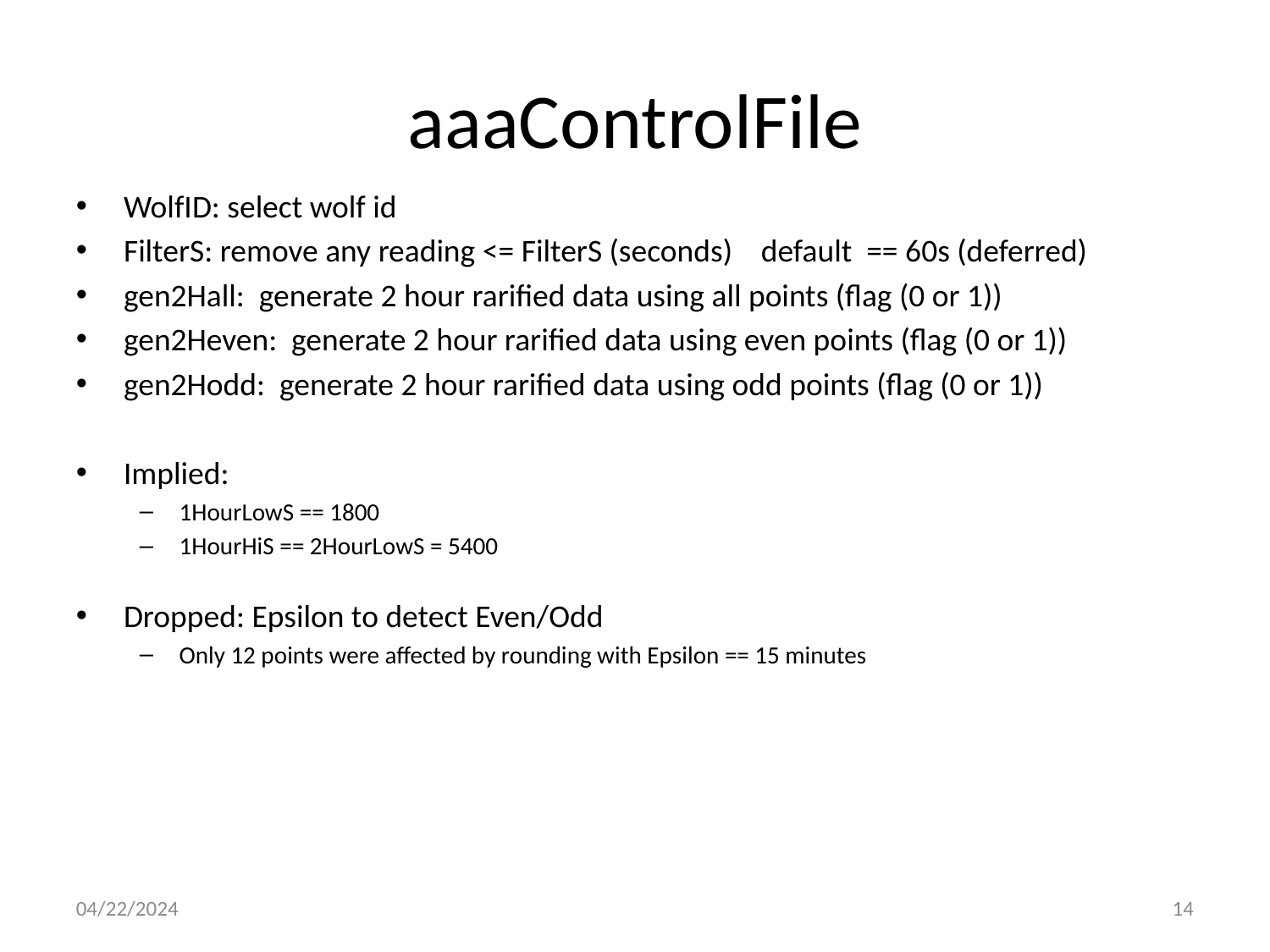

# aaaControlFile
WolfID: select wolf id
FilterS: remove any reading <= FilterS (seconds)    default  == 60s (deferred)
gen2Hall:  generate 2 hour rarified data using all points (flag (0 or 1))
gen2Heven:  generate 2 hour rarified data using even points (flag (0 or 1))
gen2Hodd:  generate 2 hour rarified data using odd points (flag (0 or 1))

Implied:
1HourLowS == 1800
1HourHiS == 2HourLowS = 5400

Dropped: Epsilon to detect Even/Odd
Only 12 points were affected by rounding with Epsilon == 15 minutes

04/22/2024

14